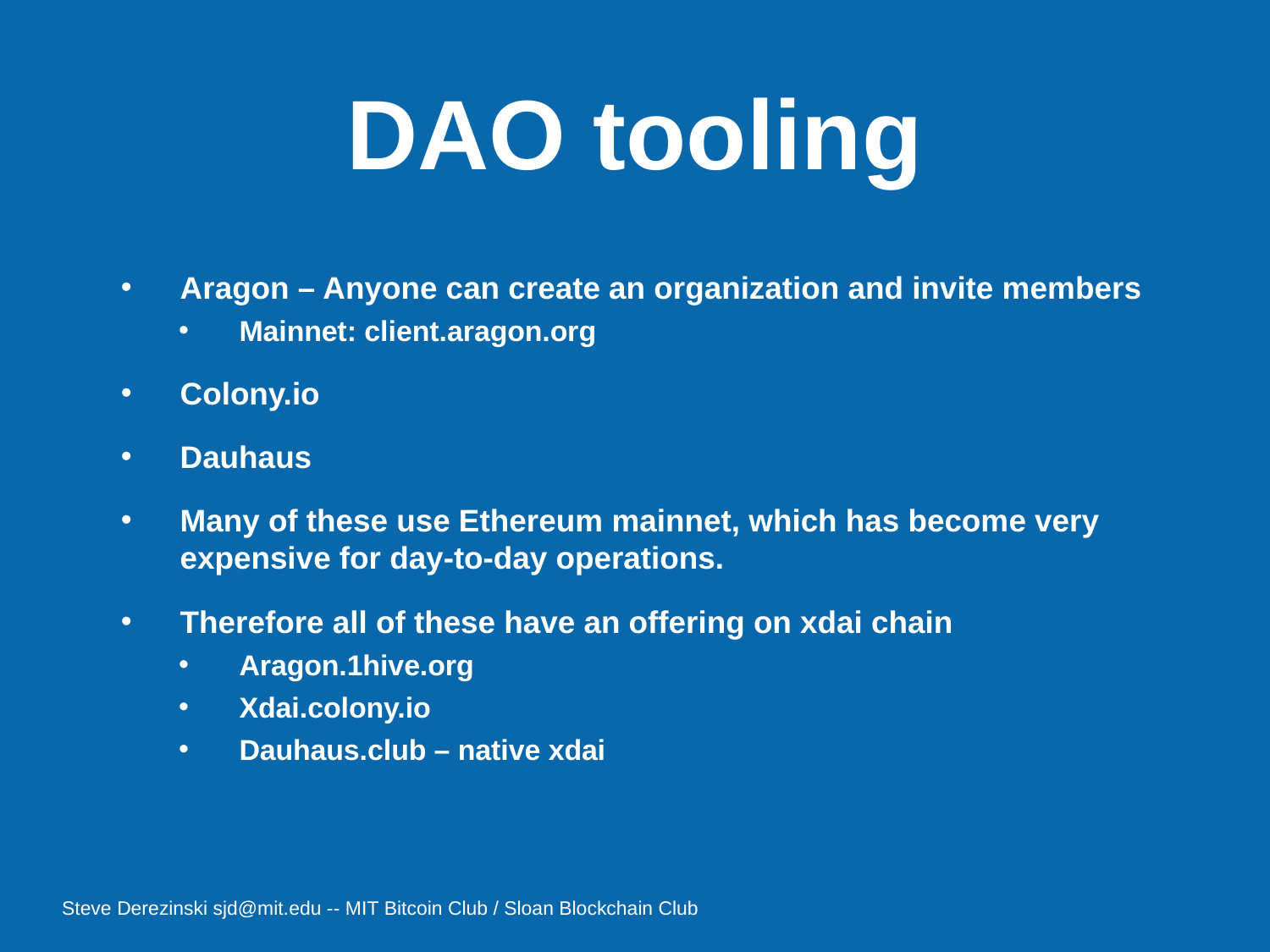

# DAO tooling
Aragon – Anyone can create an organization and invite members
Mainnet: client.aragon.org
Colony.io
Dauhaus
Many of these use Ethereum mainnet, which has become very expensive for day-to-day operations.
Therefore all of these have an offering on xdai chain
Aragon.1hive.org
Xdai.colony.io
Dauhaus.club – native xdai

Steve Derezinski sjd@mit.edu -- MIT Bitcoin Club / Sloan Blockchain Club